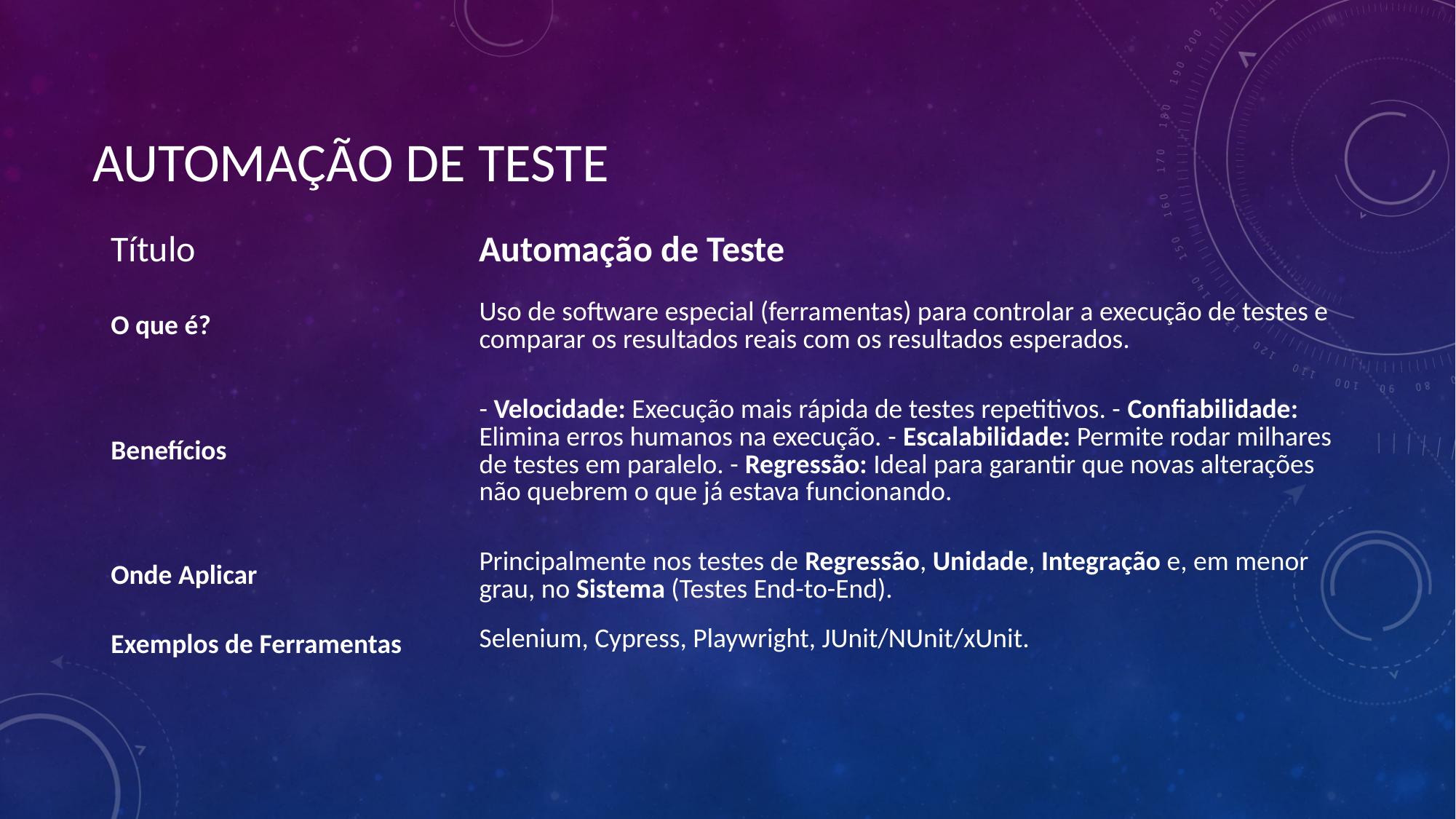

# Automação de Teste
| Título | Automação de Teste |
| --- | --- |
| O que é? | Uso de software especial (ferramentas) para controlar a execução de testes e comparar os resultados reais com os resultados esperados. |
| Benefícios | - Velocidade: Execução mais rápida de testes repetitivos. - Confiabilidade: Elimina erros humanos na execução. - Escalabilidade: Permite rodar milhares de testes em paralelo. - Regressão: Ideal para garantir que novas alterações não quebrem o que já estava funcionando. |
| Onde Aplicar | Principalmente nos testes de Regressão, Unidade, Integração e, em menor grau, no Sistema (Testes End-to-End). |
| Exemplos de Ferramentas | Selenium, Cypress, Playwright, JUnit/NUnit/xUnit. |